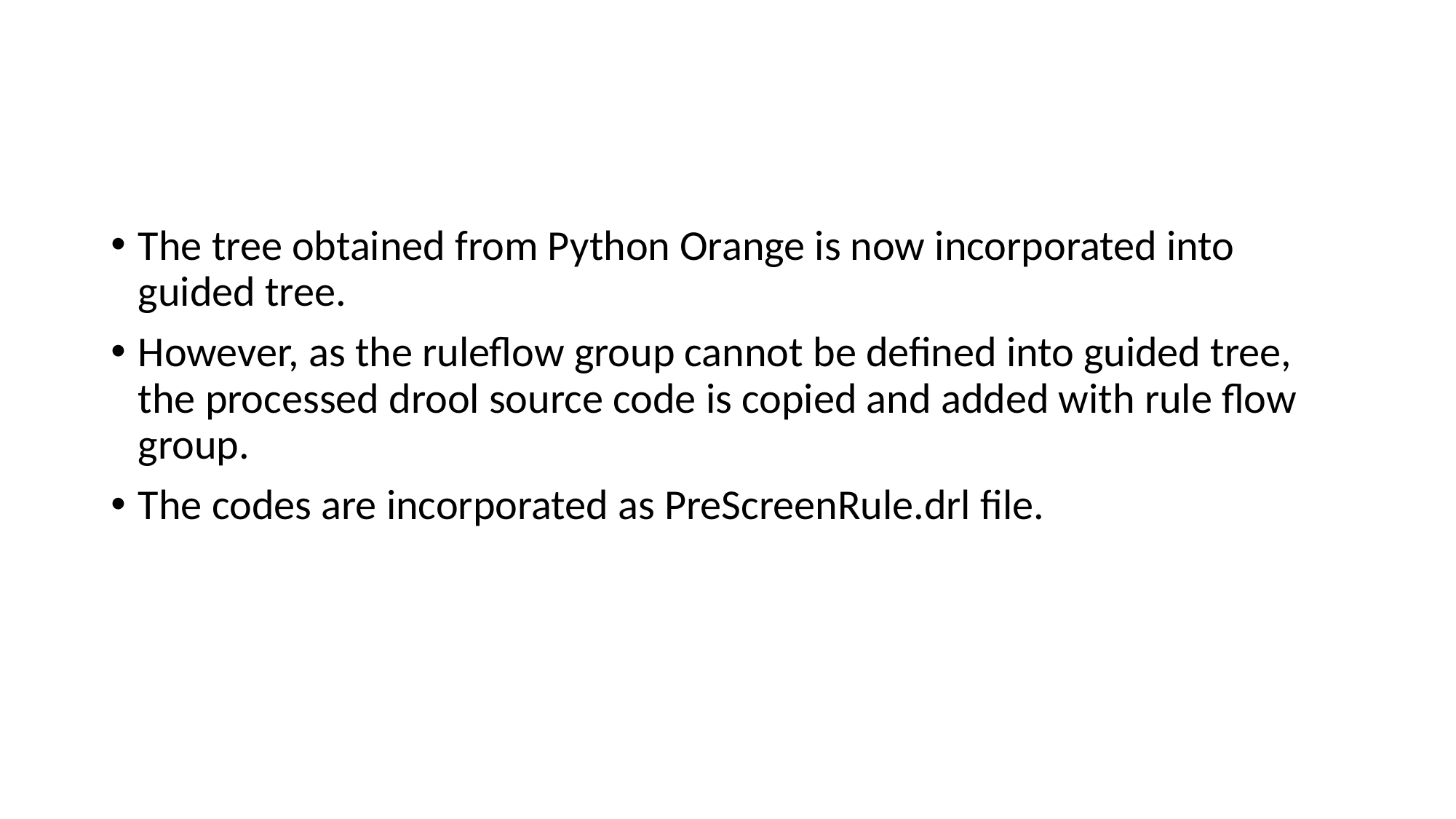

#
The tree obtained from Python Orange is now incorporated into guided tree.
However, as the ruleflow group cannot be defined into guided tree, the processed drool source code is copied and added with rule flow group.
The codes are incorporated as PreScreenRule.drl file.